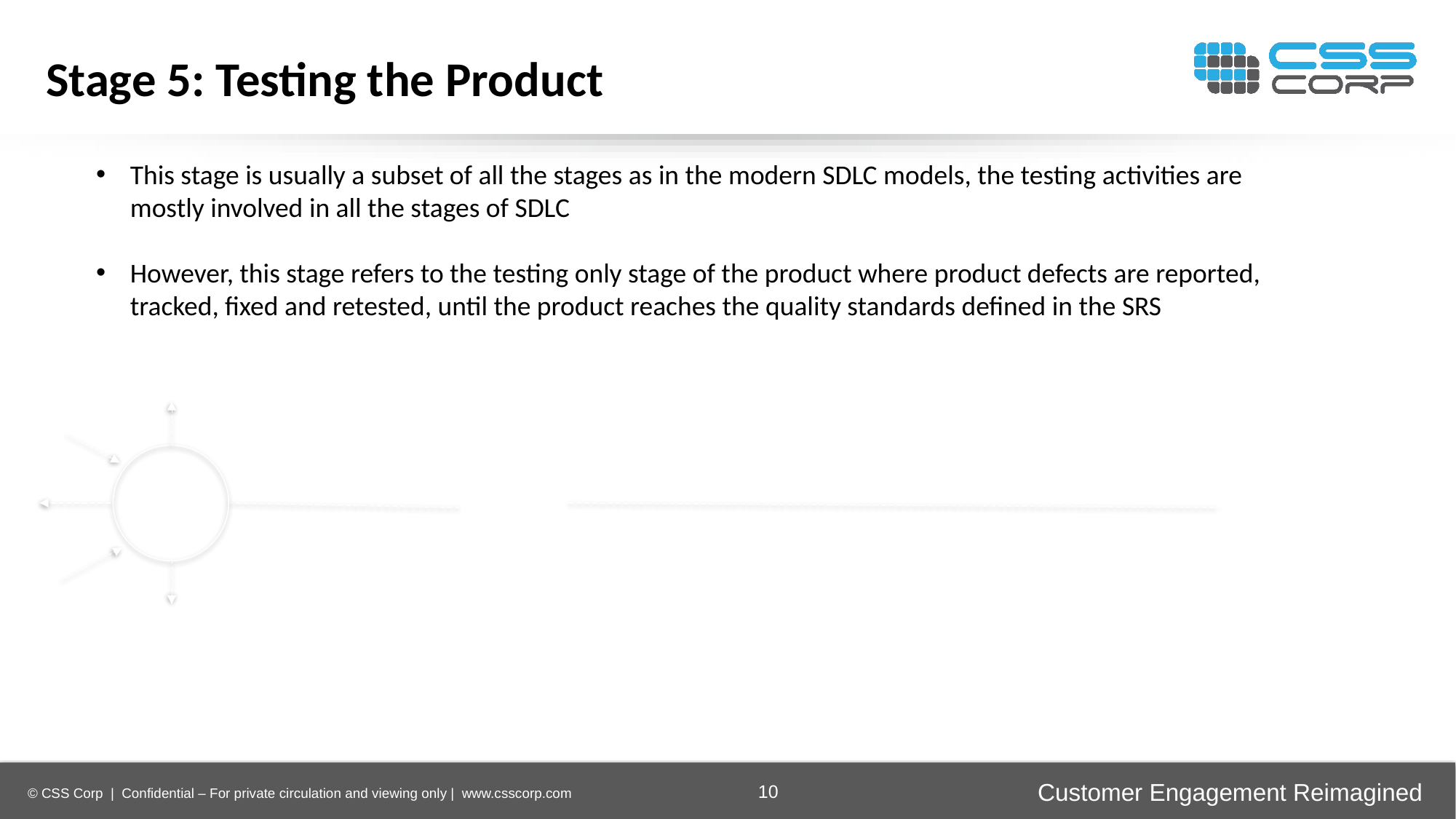

Stage 5: Testing the Product
This stage is usually a subset of all the stages as in the modern SDLC models, the testing activities are mostly involved in all the stages of SDLC

However, this stage refers to the testing only stage of the product where product defects are reported, tracked, fixed and retested, until the product reaches the quality standards defined in the SRS
Enhancing
Operational Efficiency

Faster Time-to-Market

Digital
Transformation

Securing Brand and Customer Trust

10